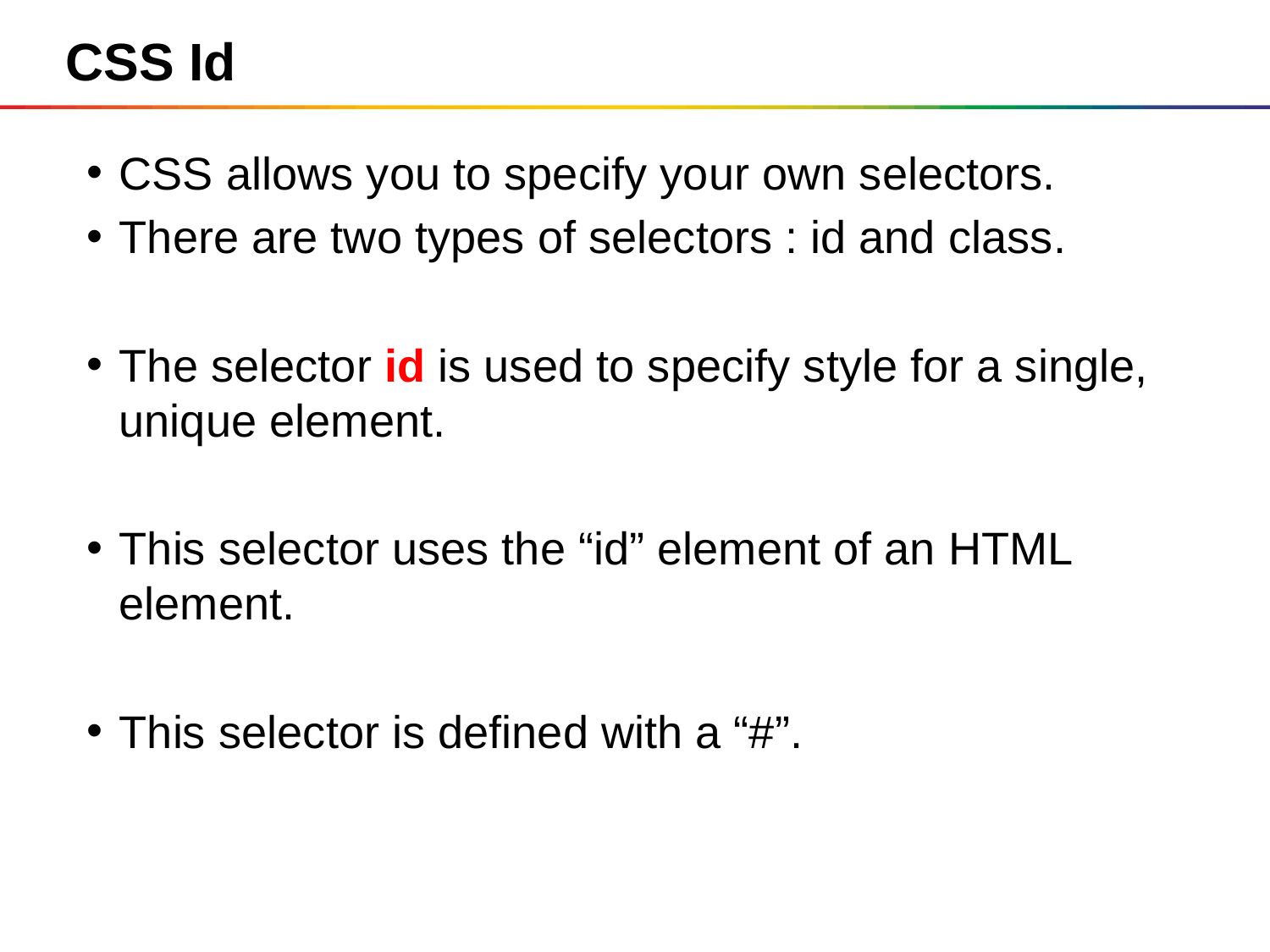

CSS Id
CSS allows you to specify your own selectors.
There are two types of selectors : id and class.

The selector id is used to specify style for a single, unique element.

This selector uses the “id” element of an HTML element.

This selector is defined with a “#”.